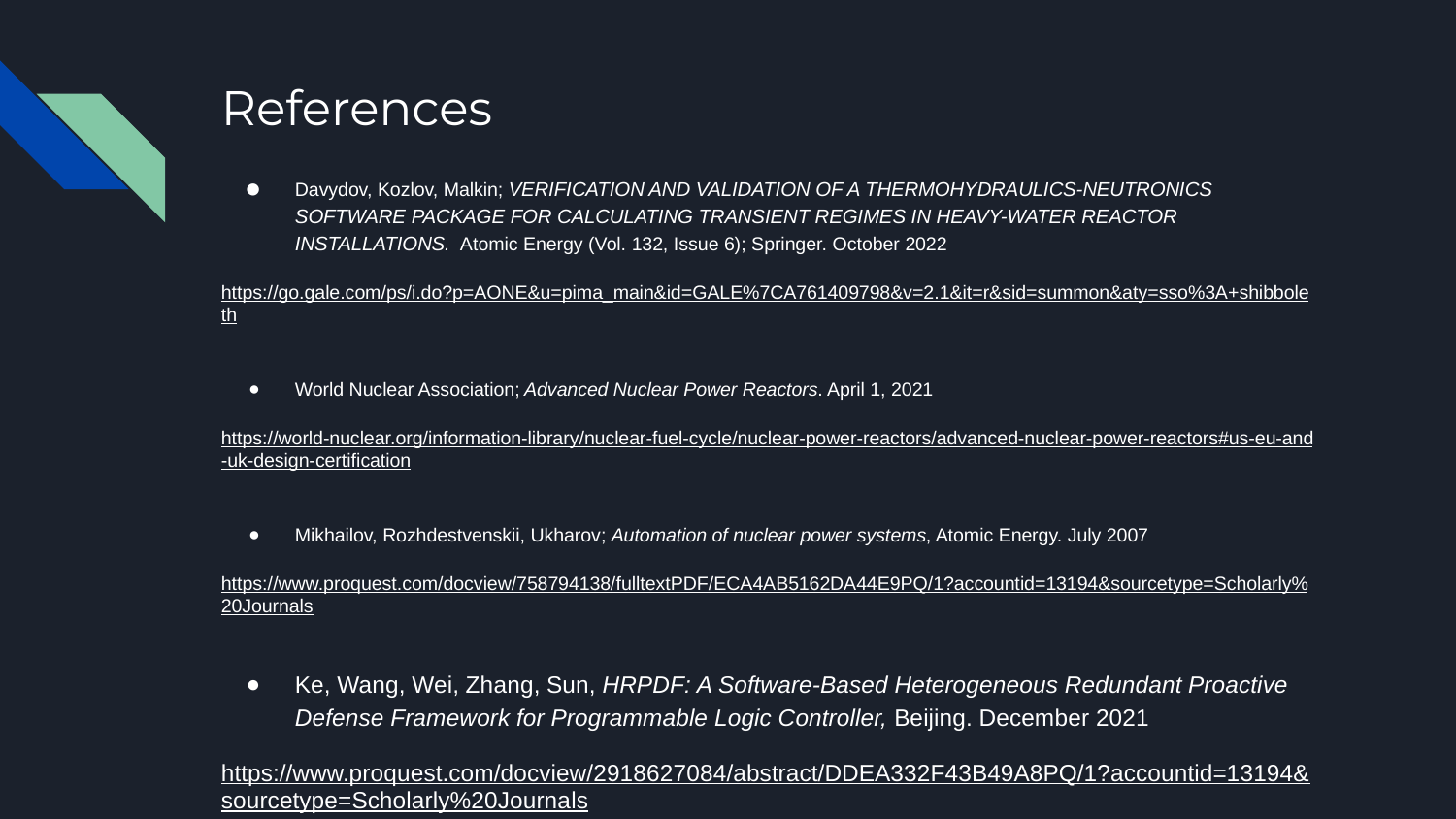

# References
Davydov, Kozlov, Malkin; VERIFICATION AND VALIDATION OF A THERMOHYDRAULICS-NEUTRONICS SOFTWARE PACKAGE FOR CALCULATING TRANSIENT REGIMES IN HEAVY-WATER REACTOR INSTALLATIONS.  Atomic Energy (Vol. 132, Issue 6); Springer. October 2022
https://go.gale.com/ps/i.do?p=AONE&u=pima_main&id=GALE%7CA761409798&v=2.1&it=r&sid=summon&aty=sso%3A+shibboleth
World Nuclear Association; Advanced Nuclear Power Reactors. April 1, 2021
https://world-nuclear.org/information-library/nuclear-fuel-cycle/nuclear-power-reactors/advanced-nuclear-power-reactors#us-eu-and-uk-design-certification
Mikhailov, Rozhdestvenskii, Ukharov; Automation of nuclear power systems, Atomic Energy. July 2007
https://www.proquest.com/docview/758794138/fulltextPDF/ECA4AB5162DA44E9PQ/1?accountid=13194&sourcetype=Scholarly%20Journals
Ke, Wang, Wei, Zhang, Sun, HRPDF: A Software-Based Heterogeneous Redundant Proactive Defense Framework for Programmable Logic Controller, Beijing. December 2021
https://www.proquest.com/docview/2918627084/abstract/DDEA332F43B49A8PQ/1?accountid=13194&sourcetype=Scholarly%20Journals